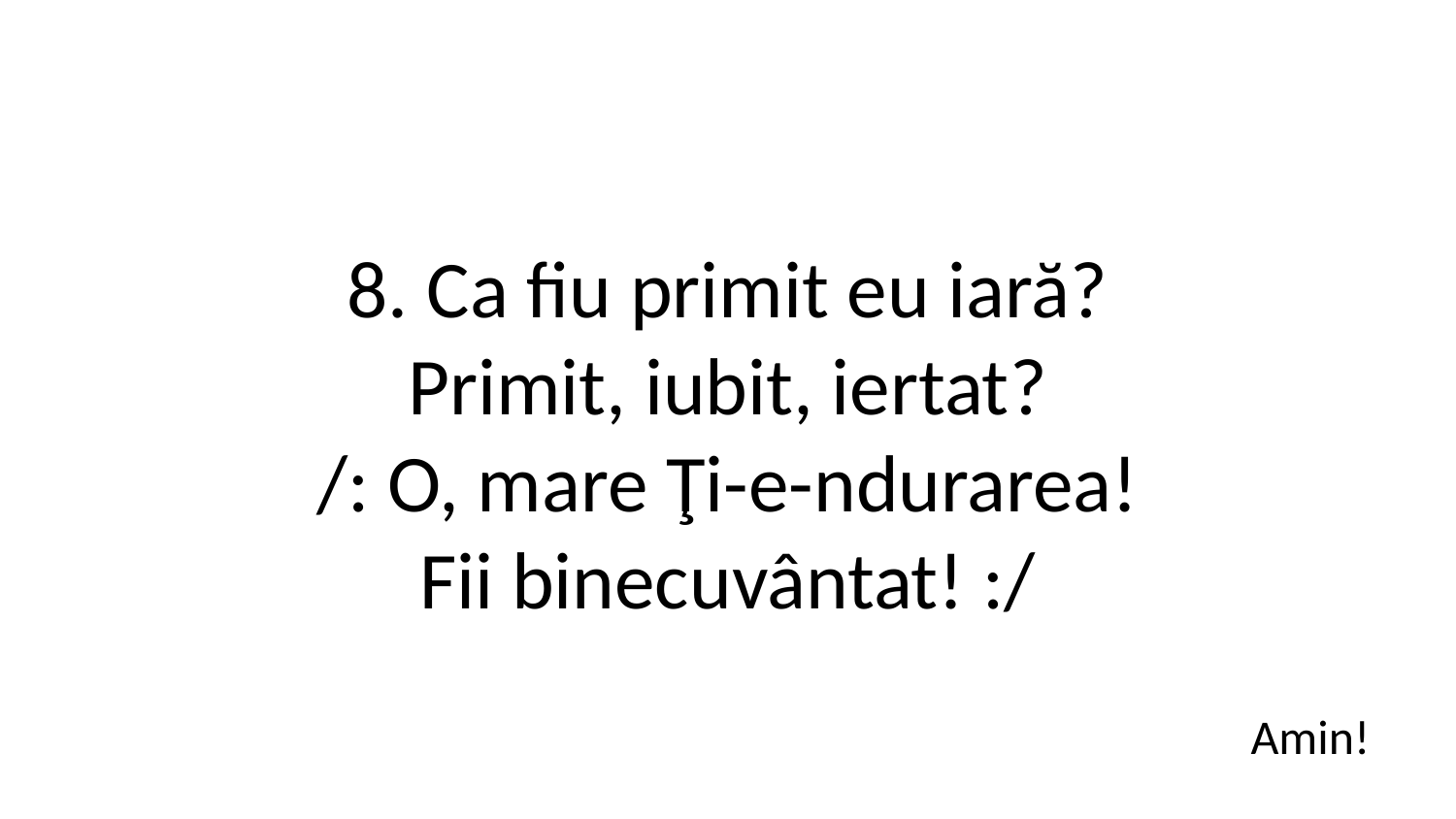

8. Ca fiu primit eu iară?
Primit, iubit, iertat?
/: O, mare Ţi-e-ndurarea!
Fii binecuvântat! :/

Amin!